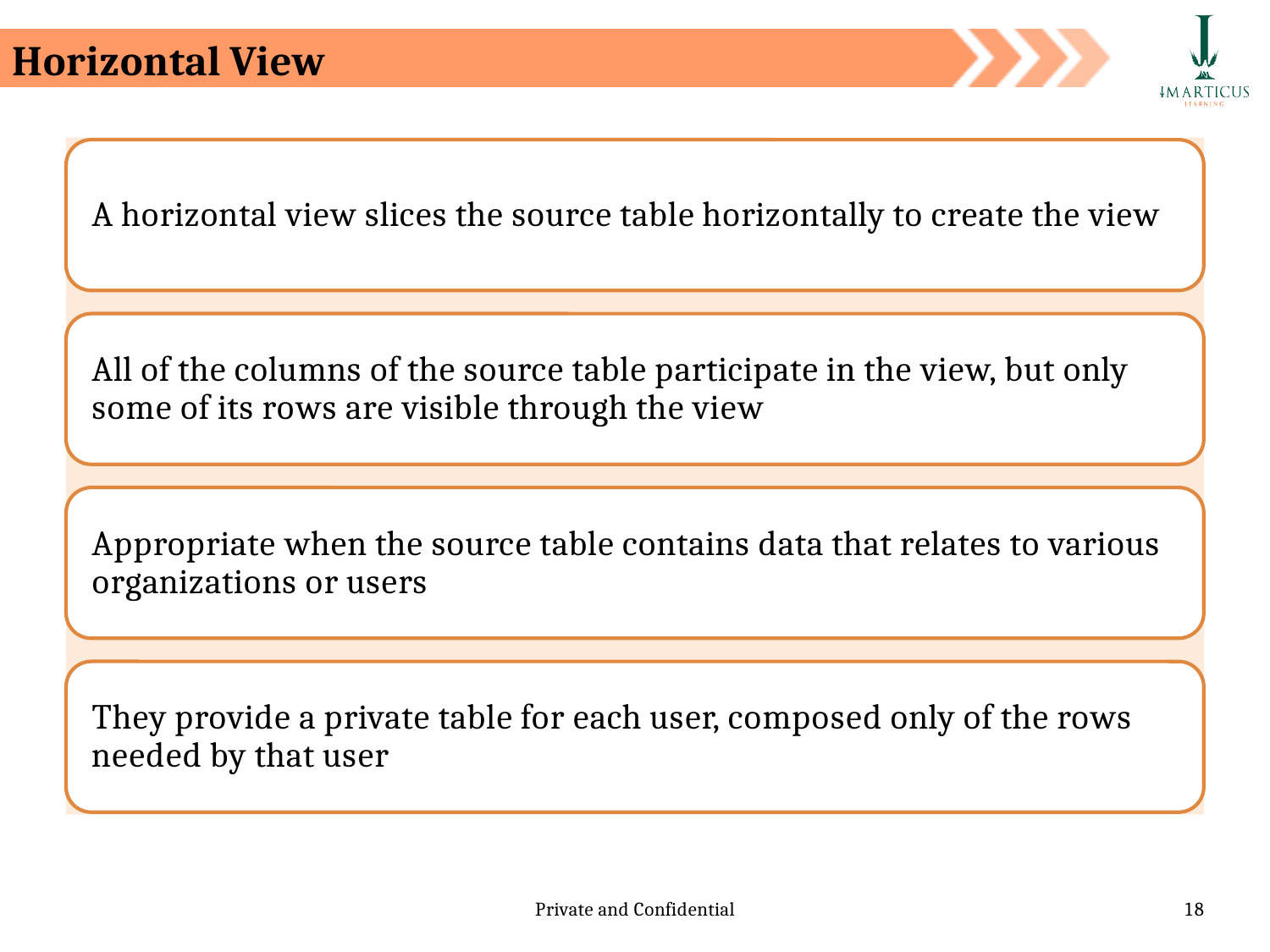

Horizontal View

A horizontal view slices the source table horizontally to create the view
All of the columns of the source table participate in the view, but only some of its rows are visible through the view
Appropriate when the source table contains data that relates to various organizations or users
They provide a private table for each user, composed only of the rows needed by that user